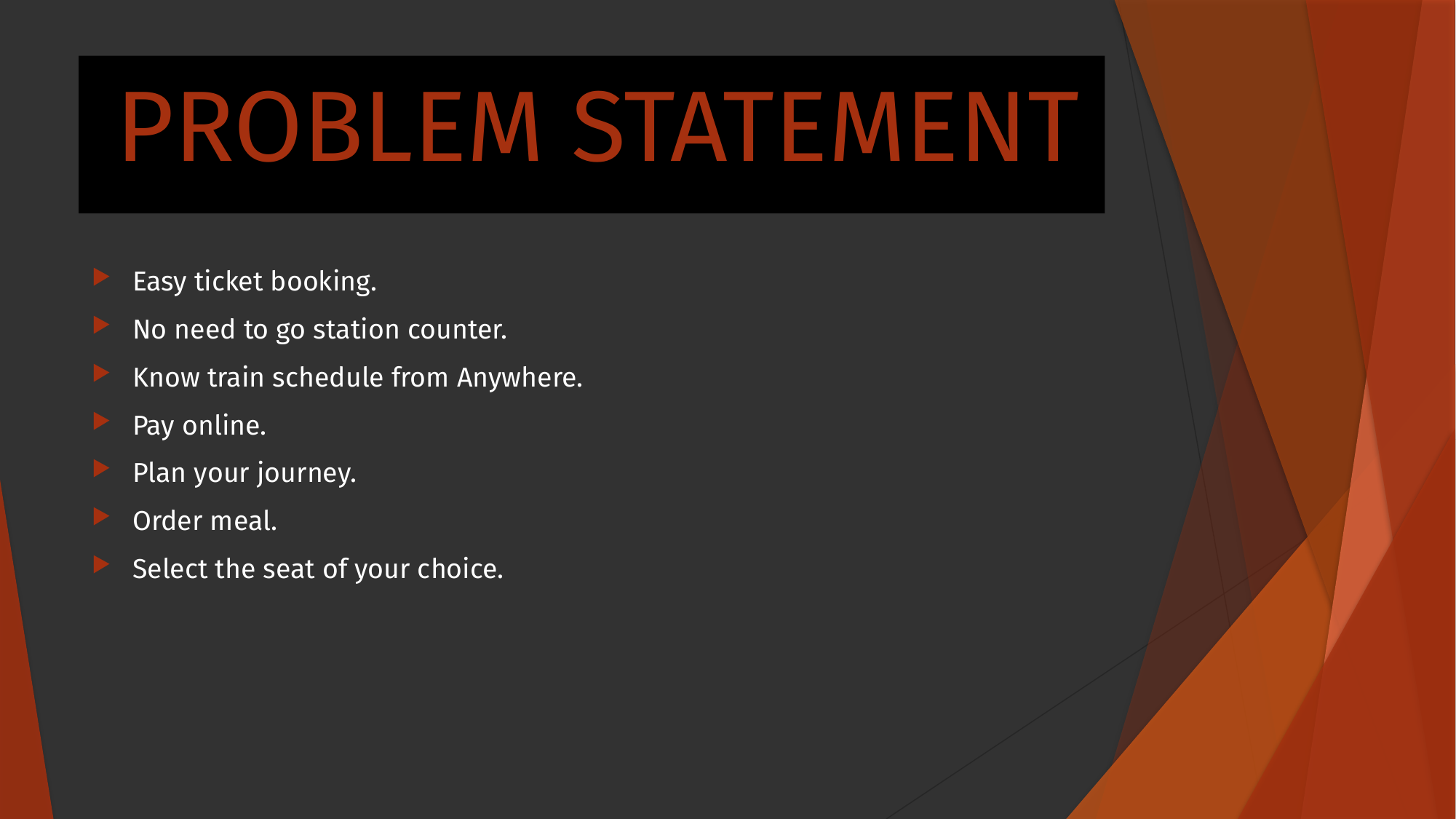

# PROBLEM STATEMENT
Easy ticket booking.
No need to go station counter.
Know train schedule from Anywhere.
Pay online.
Plan your journey.
Order meal.
Select the seat of your choice.